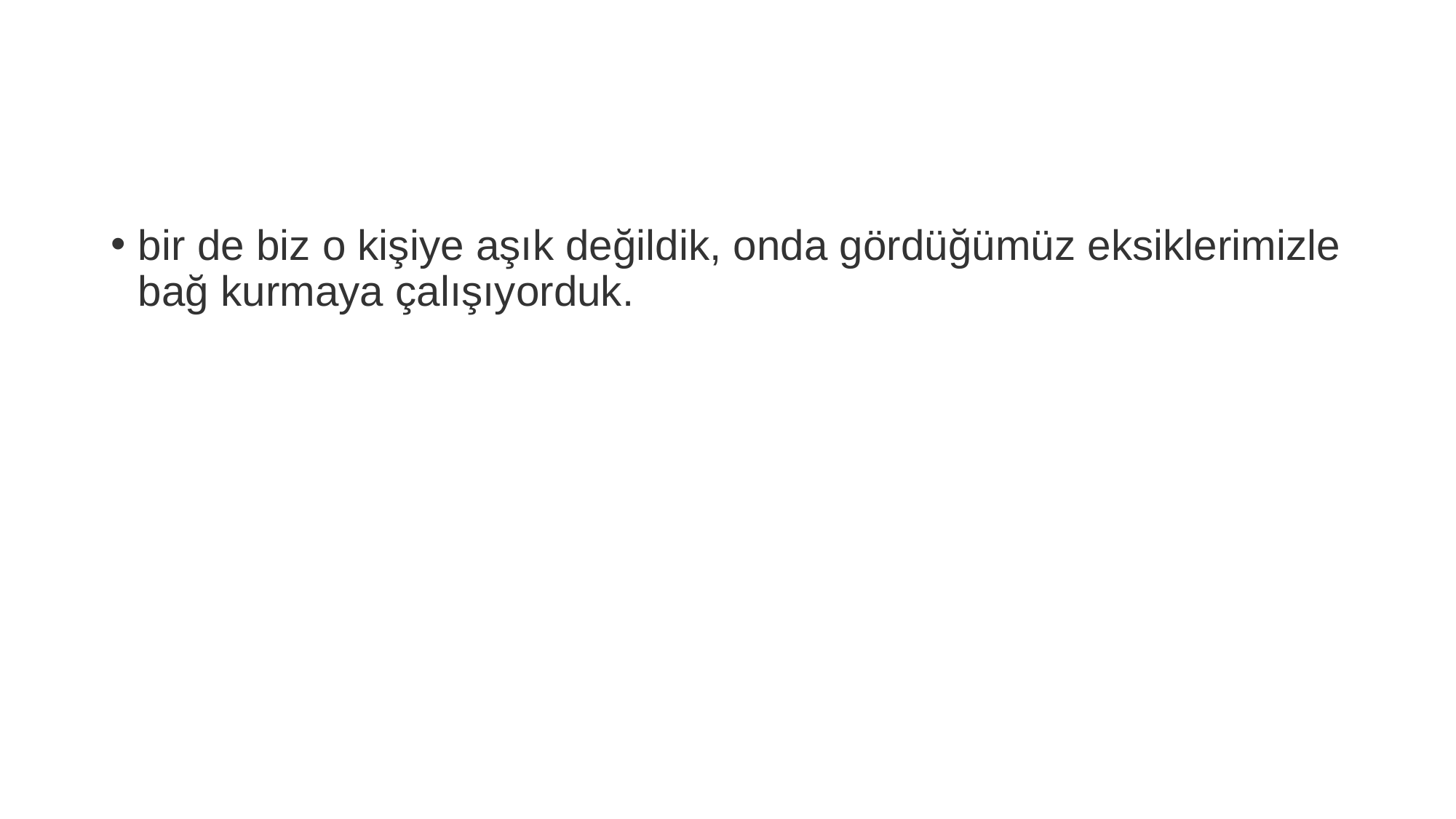

#
bir de biz o kişiye aşık değildik, onda gördüğümüz eksiklerimizle bağ kurmaya çalışıyorduk.